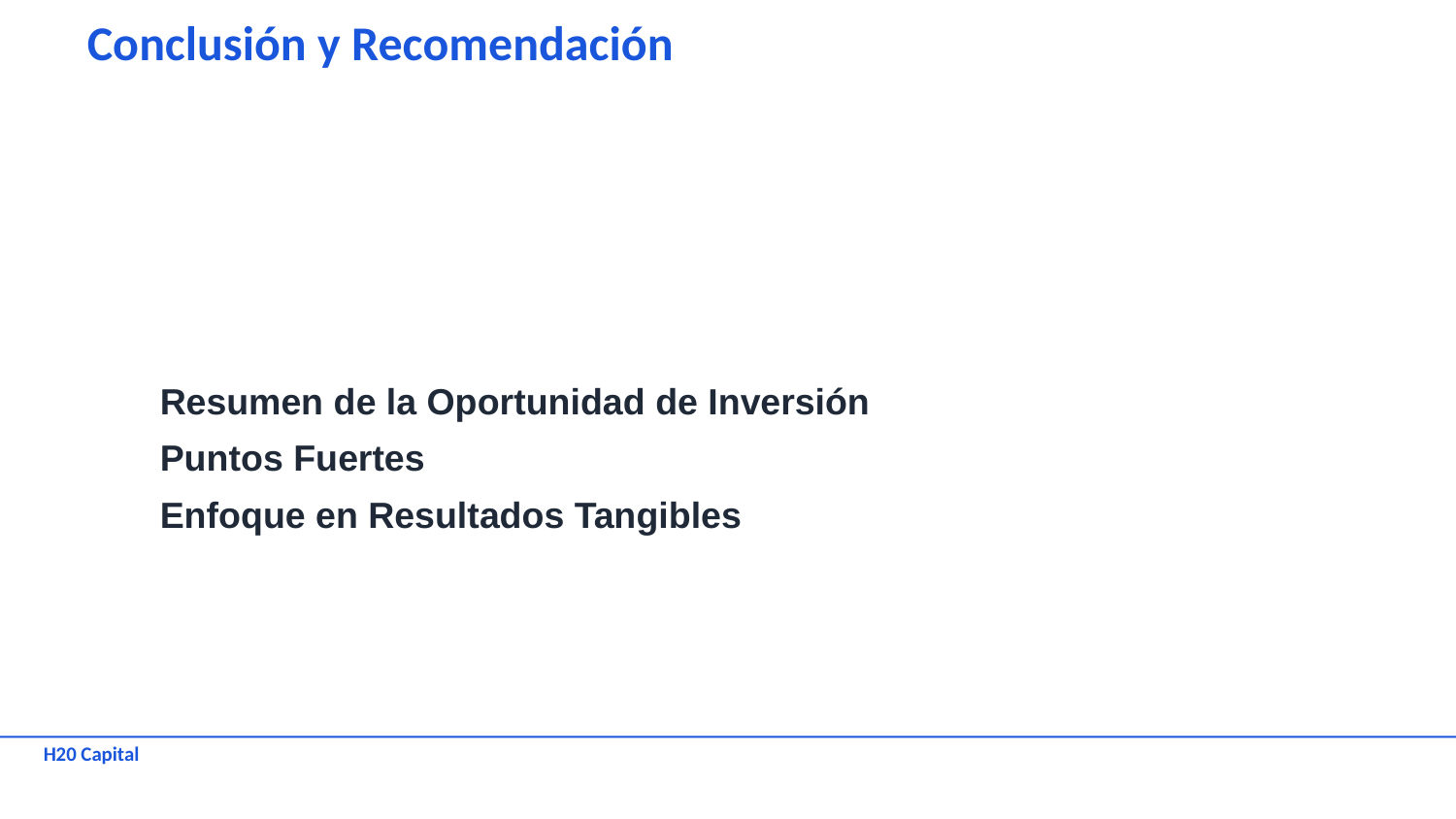

Conclusión y Recomendación
Resumen de la Oportunidad de Inversión
Puntos Fuertes
Enfoque en Resultados Tangibles